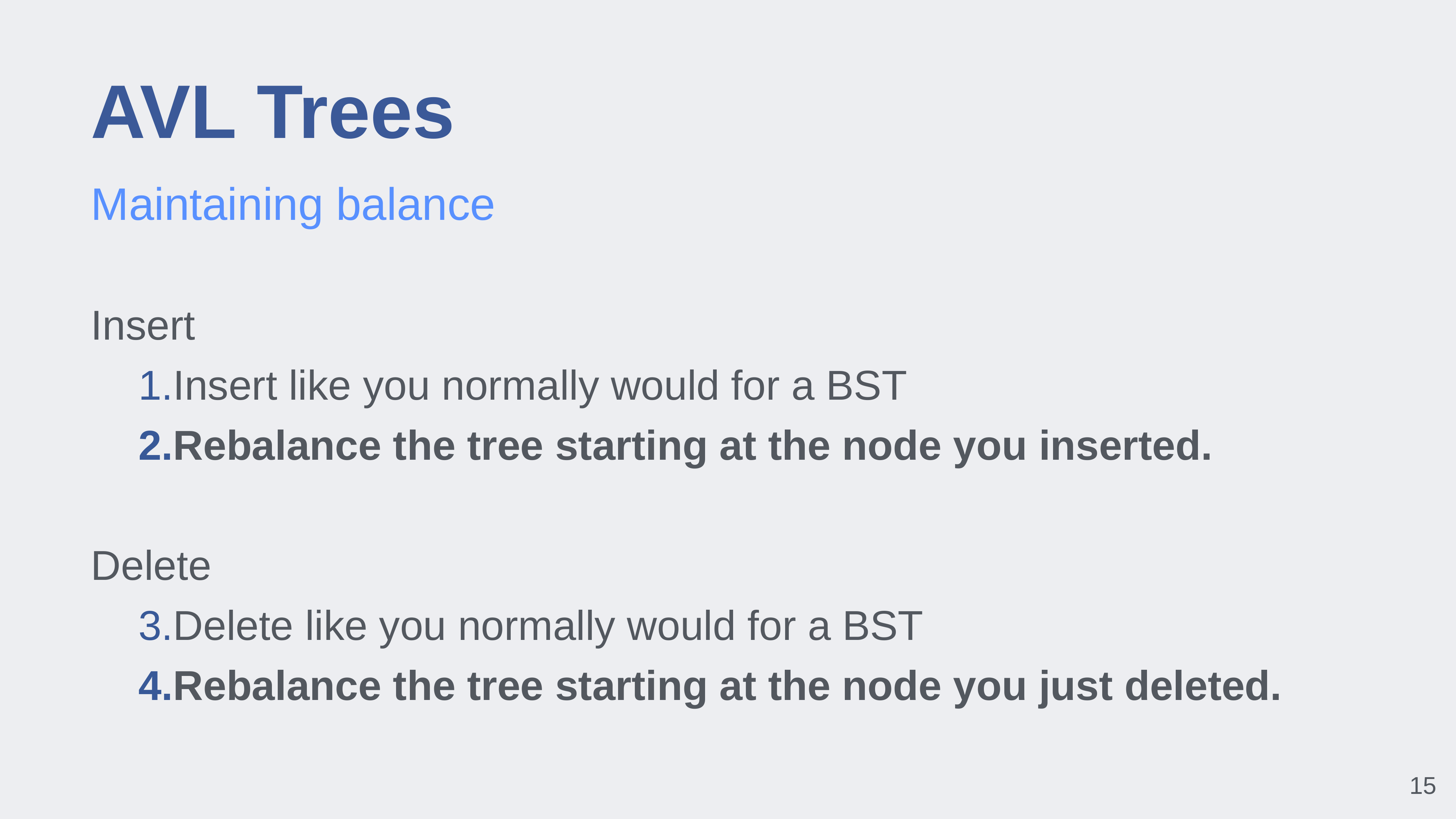

# AVL Trees
Maintaining balance
Insert
Insert like you normally would for a BST
Rebalance the tree starting at the node you inserted.

Delete
Delete like you normally would for a BST
Rebalance the tree starting at the node you just deleted.
15